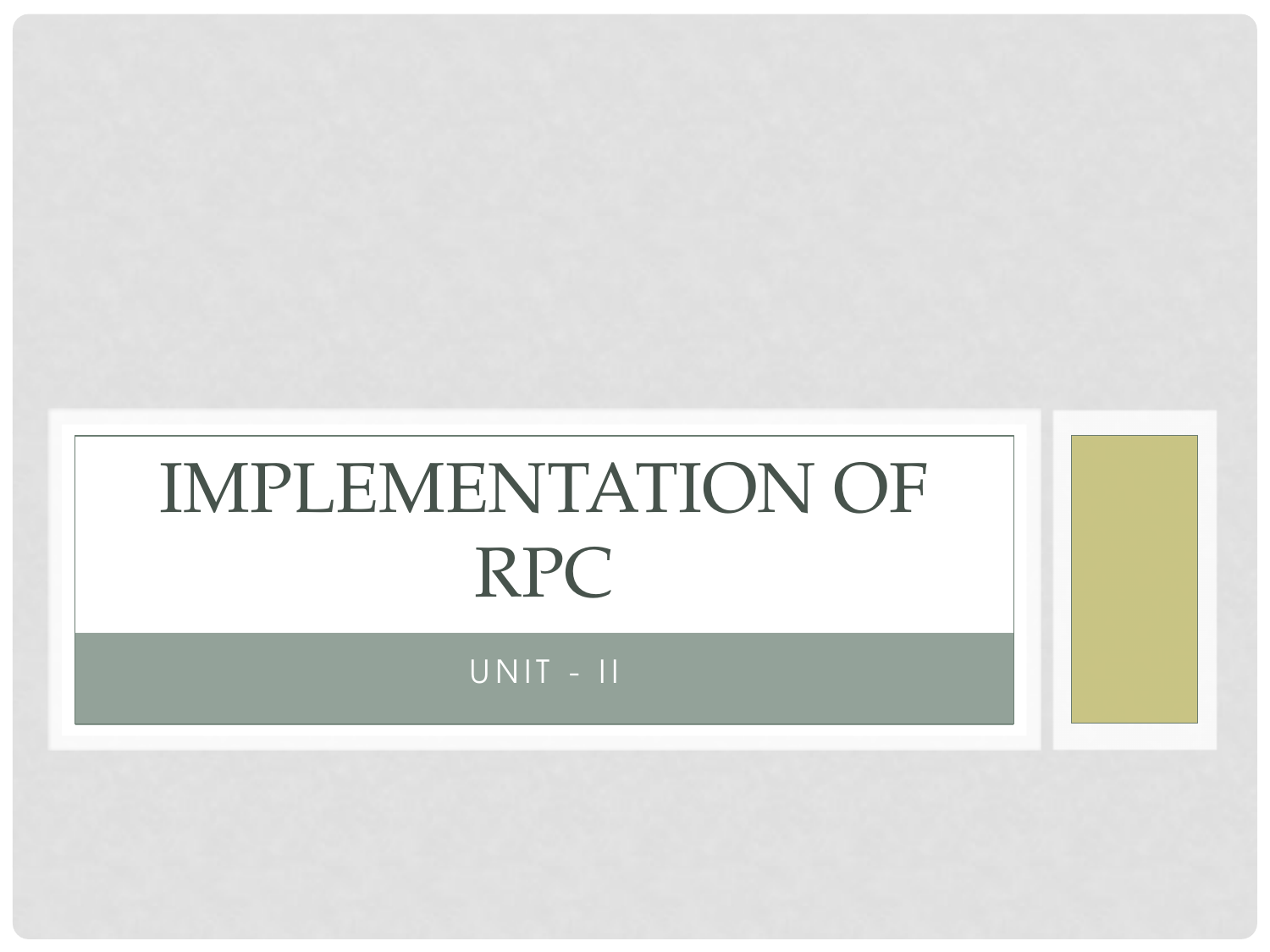

# Implementation of RPC
UNIT - II